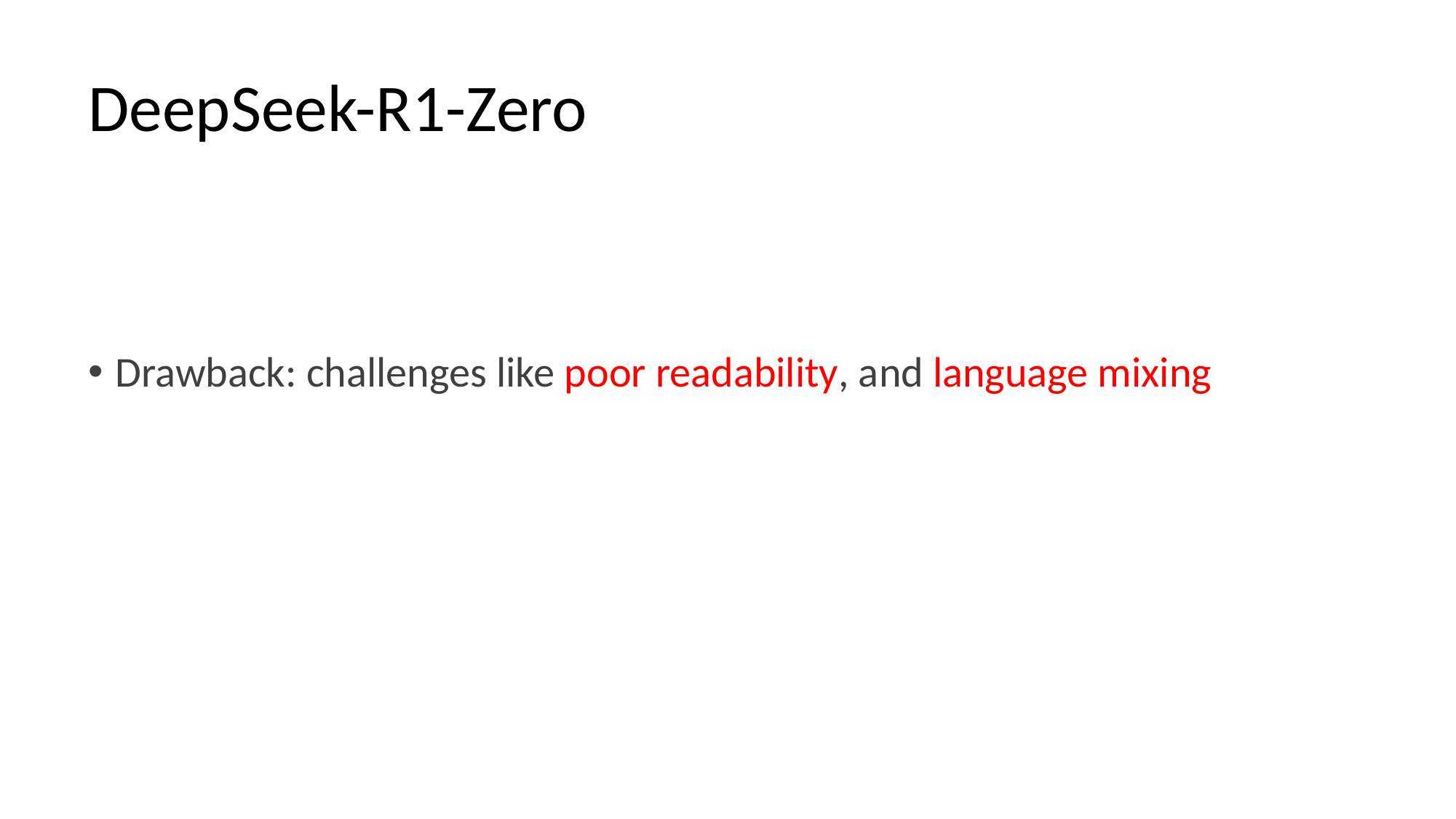

# DeepSeek-R1-Zero

Drawback: challenges like poor readability, and language mixing